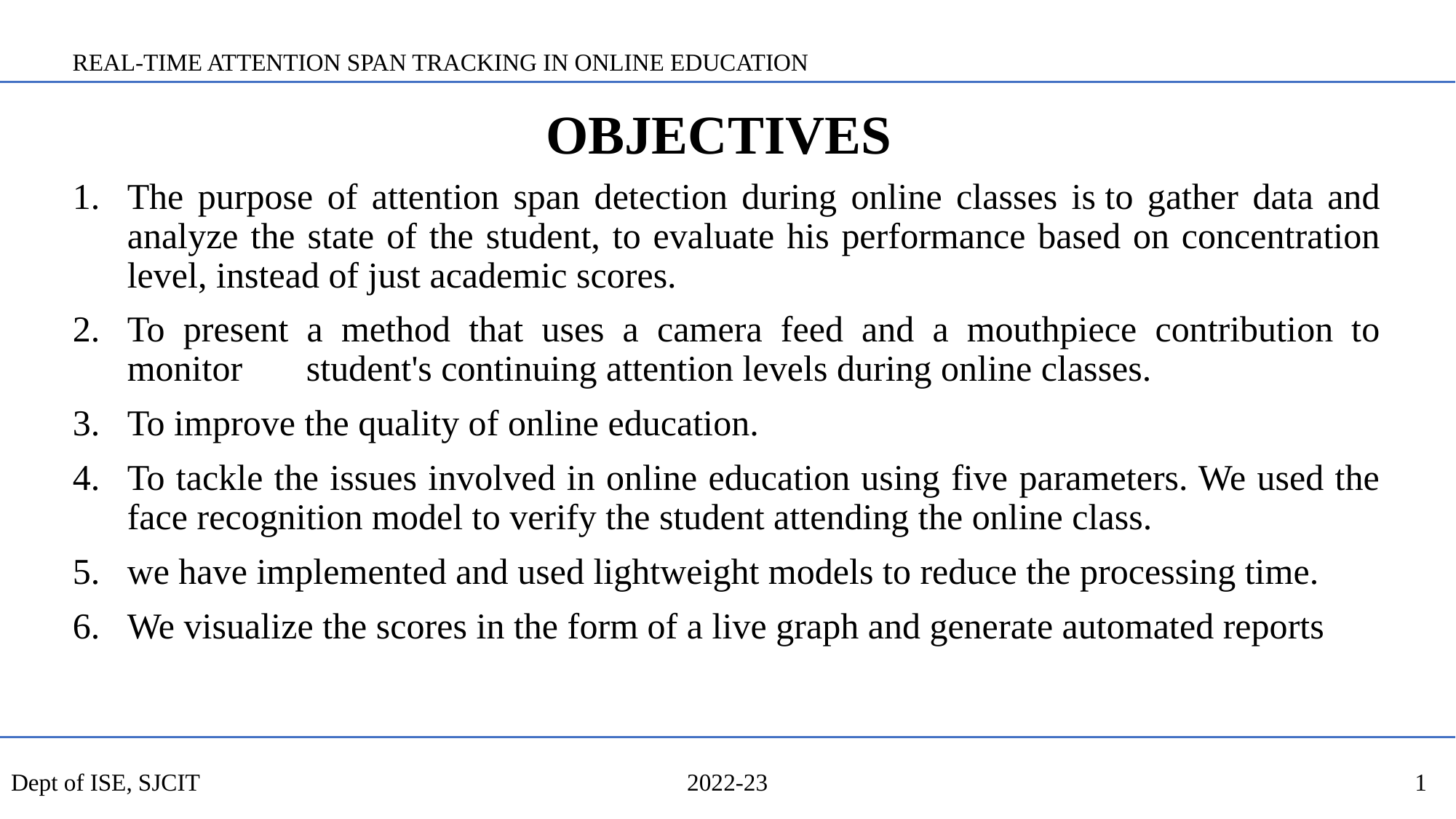

REAL-TIME ATTENTION SPAN TRACKING IN ONLINE EDUCATION
# OBJECTIVES
The purpose of attention span detection during online classes is to gather data and analyze the state of the student, to evaluate his performance based on concentration level, instead of just academic scores.
To present a method that uses a camera feed and a mouthpiece contribution to monitor       student's continuing attention levels during online classes.
To improve the quality of online education.
To tackle the issues involved in online education using five parameters. We used the face recognition model to verify the student attending the online class.
we have implemented and used lightweight models to reduce the processing time.
We visualize the scores in the form of a live graph and generate automated reports

Dept of ISE, SJCIT
2022-23
1